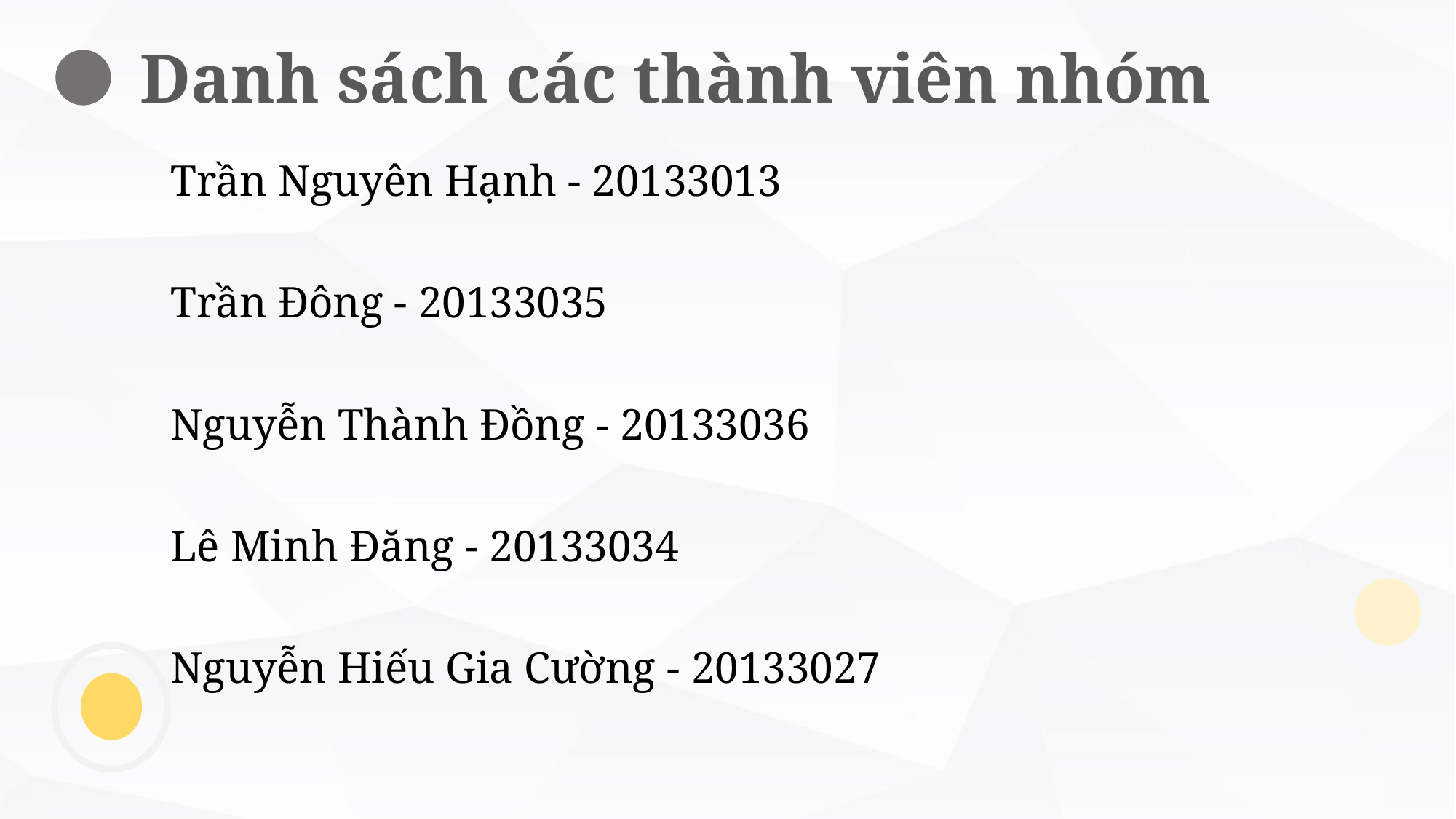

# Danh sách các thành viên nhóm

Trần Nguyên Hạnh - 20133013

Trần Đông - 20133035

Nguyễn Thành Đồng - 20133036

Lê Minh Đăng - 20133034

Nguyễn Hiếu Gia Cường - 20133027